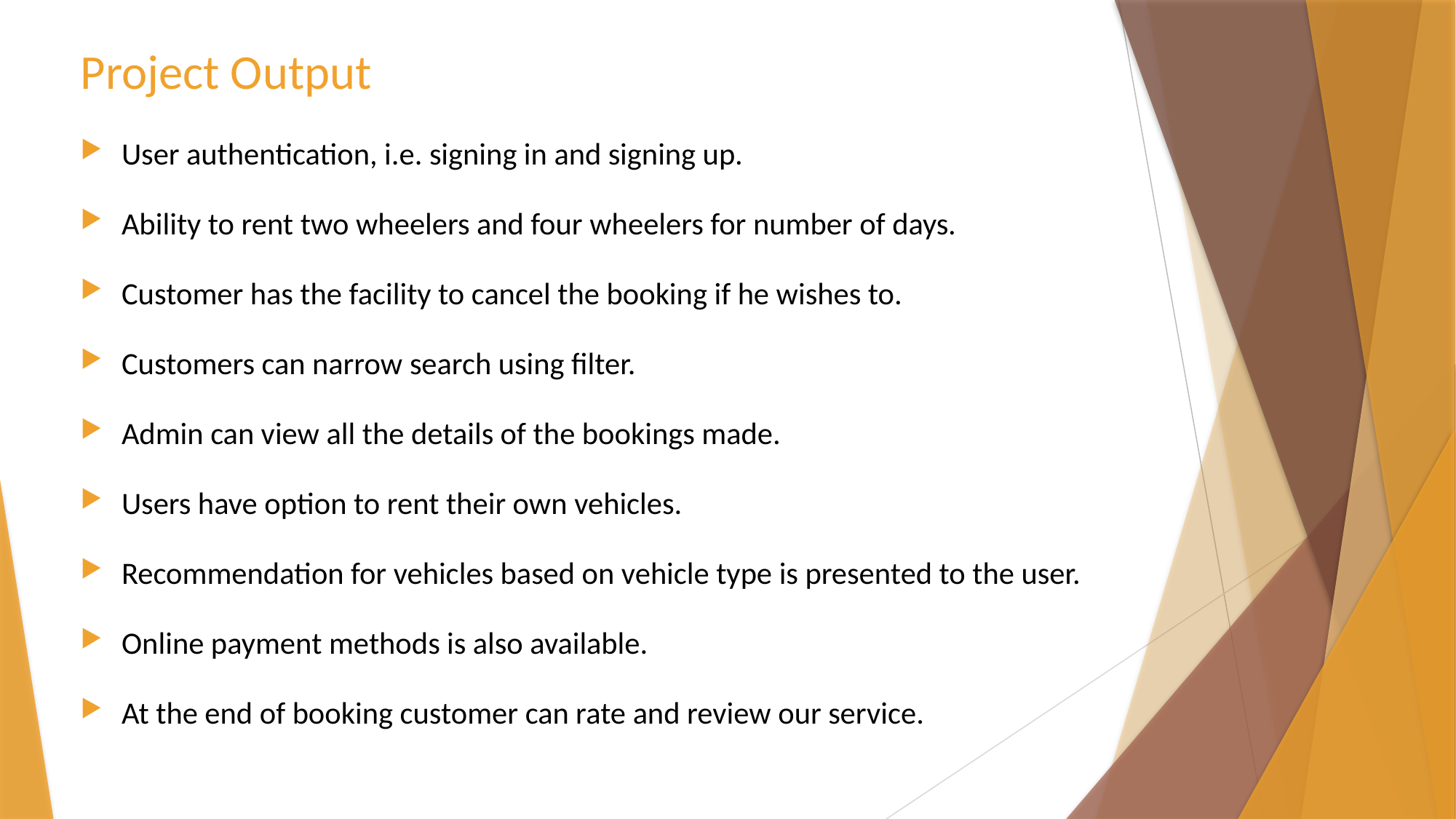

# Project Output
User authentication, i.e. signing in and signing up.
Ability to rent two wheelers and four wheelers for number of days.
Customer has the facility to cancel the booking if he wishes to.
Customers can narrow search using filter.
Admin can view all the details of the bookings made.
Users have option to rent their own vehicles.
Recommendation for vehicles based on vehicle type is presented to the user.
Online payment methods is also available.
At the end of booking customer can rate and review our service.